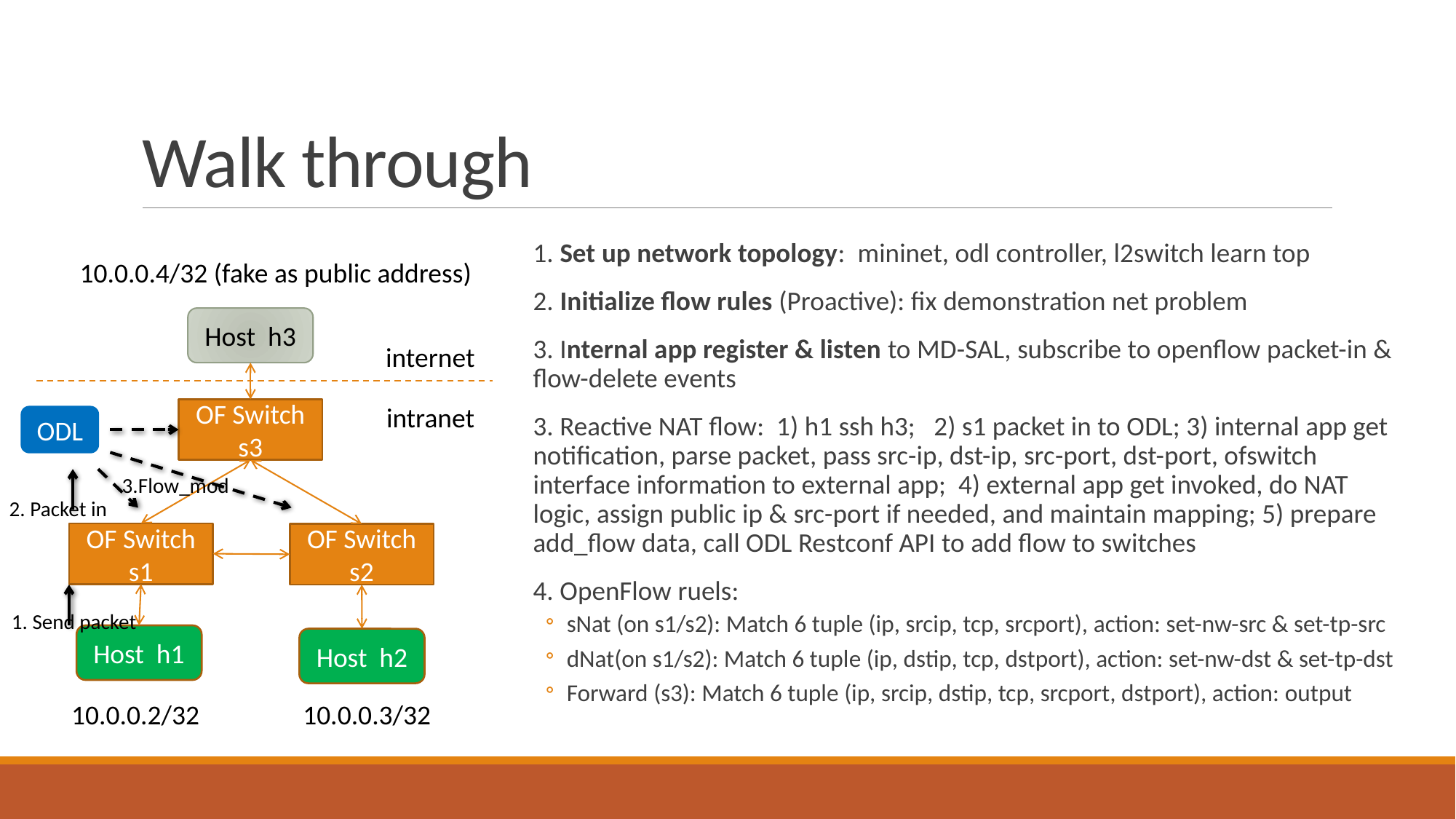

# Walk through
1. Set up network topology:  mininet, odl controller, l2switch learn top
2. Initialize flow rules (Proactive): fix demonstration net problem
3. Internal app register & listen to MD-SAL, subscribe to openflow packet-in & flow-delete events
3. Reactive NAT flow:  1) h1 ssh h3;   2) s1 packet in to ODL; 3) internal app get notification, parse packet, pass src-ip, dst-ip, src-port, dst-port, ofswitch interface information to external app;  4) external app get invoked, do NAT logic, assign public ip & src-port if needed, and maintain mapping; 5) prepare add_flow data, call ODL Restconf API to add flow to switches
4. OpenFlow ruels:
sNat (on s1/s2): Match 6 tuple (ip, srcip, tcp, srcport), action: set-nw-src & set-tp-src
dNat(on s1/s2): Match 6 tuple (ip, dstip, tcp, dstport), action: set-nw-dst & set-tp-dst
Forward (s3): Match 6 tuple (ip, srcip, dstip, tcp, srcport, dstport), action: output
10.0.0.4/32 (fake as public address)
Host  h3
internet
intranet
OF Switch
s3
ODL
3.Flow_mod
2. Packet in
OF Switch
s1
OF Switch
s2
1. Send packet
Host  h1
Host  h2
10.0.0.2/32
10.0.0.3/32